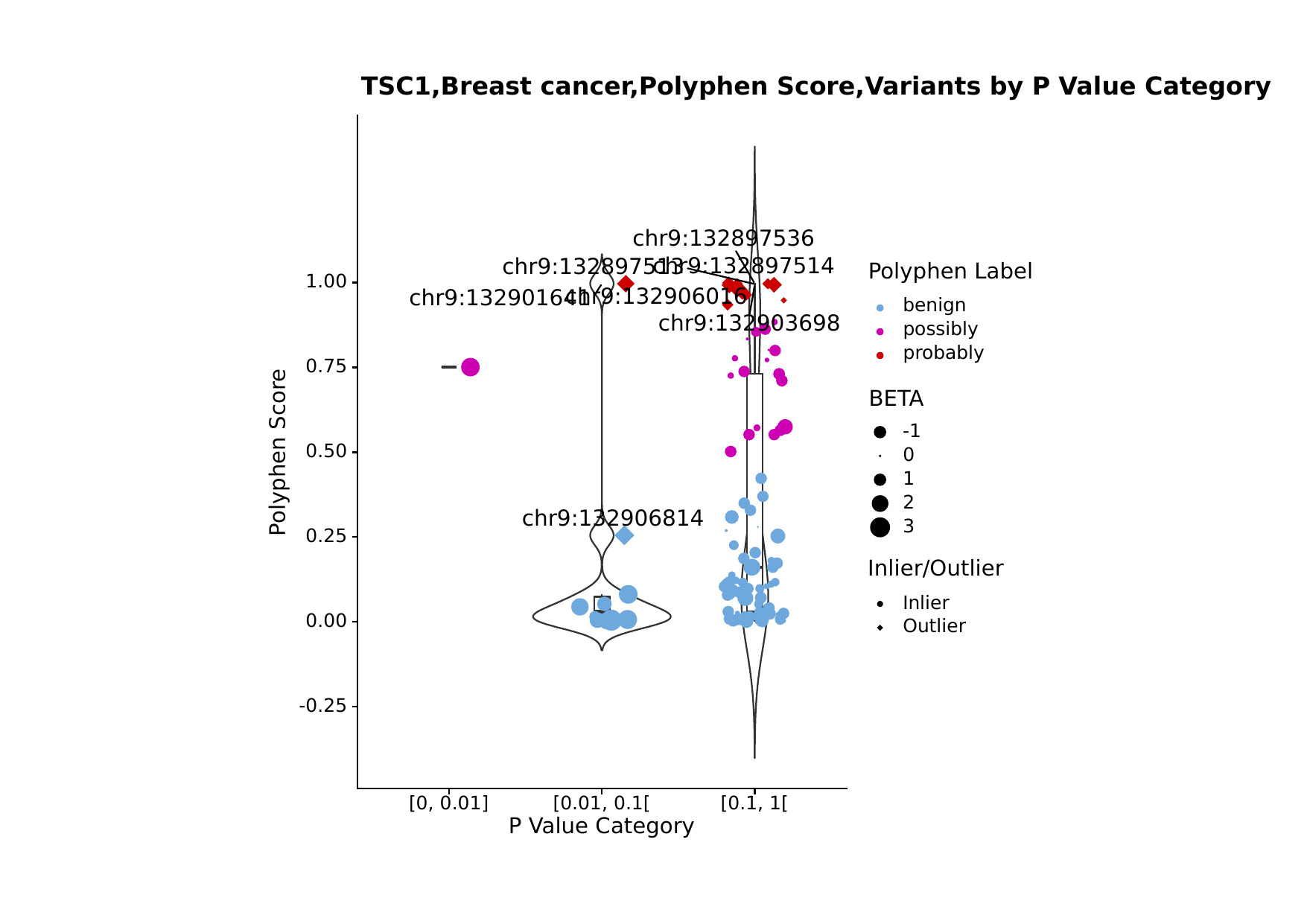

TSC1,Breast cancer,Polyphen Score,Variants by P Value Category

chr9:132897536

chr9:132897514
chr9:132897513
Polyphen Label

1.00

chr9:132906016

chr9:132901641
benign

chr9:132903698

possibly

probably

0.75

BETA

-1

Polyphen Score
0.50

0

1

2

chr9:132906814

3

0.25

Inlier/Outlier

Inlier

0.00

Outlier

-0.25

[0, 0.01]
[0.01, 0.1[
[0.1, 1[
P Value Category